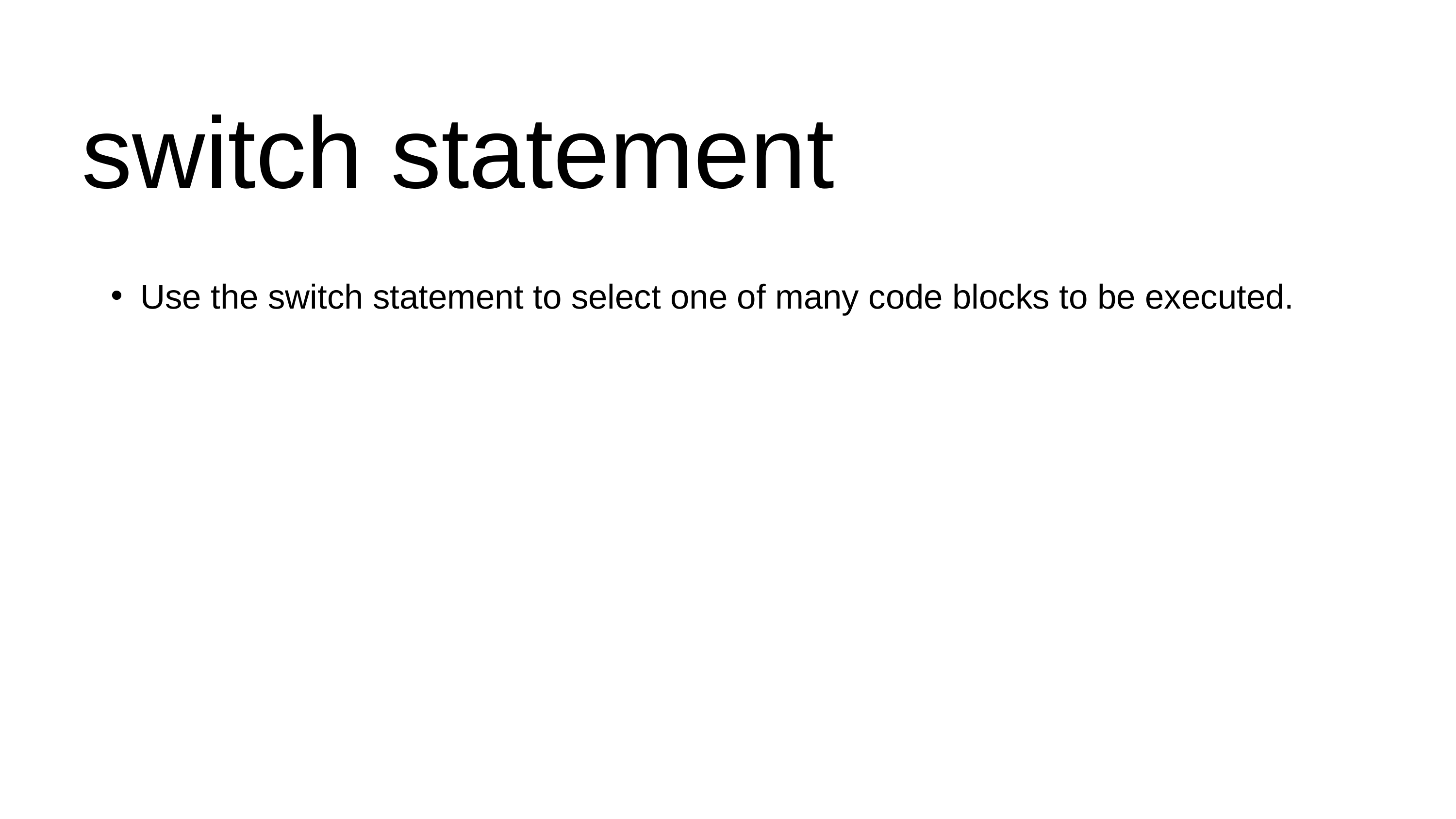

switch statement
Use the switch statement to select one of many code blocks to be executed.